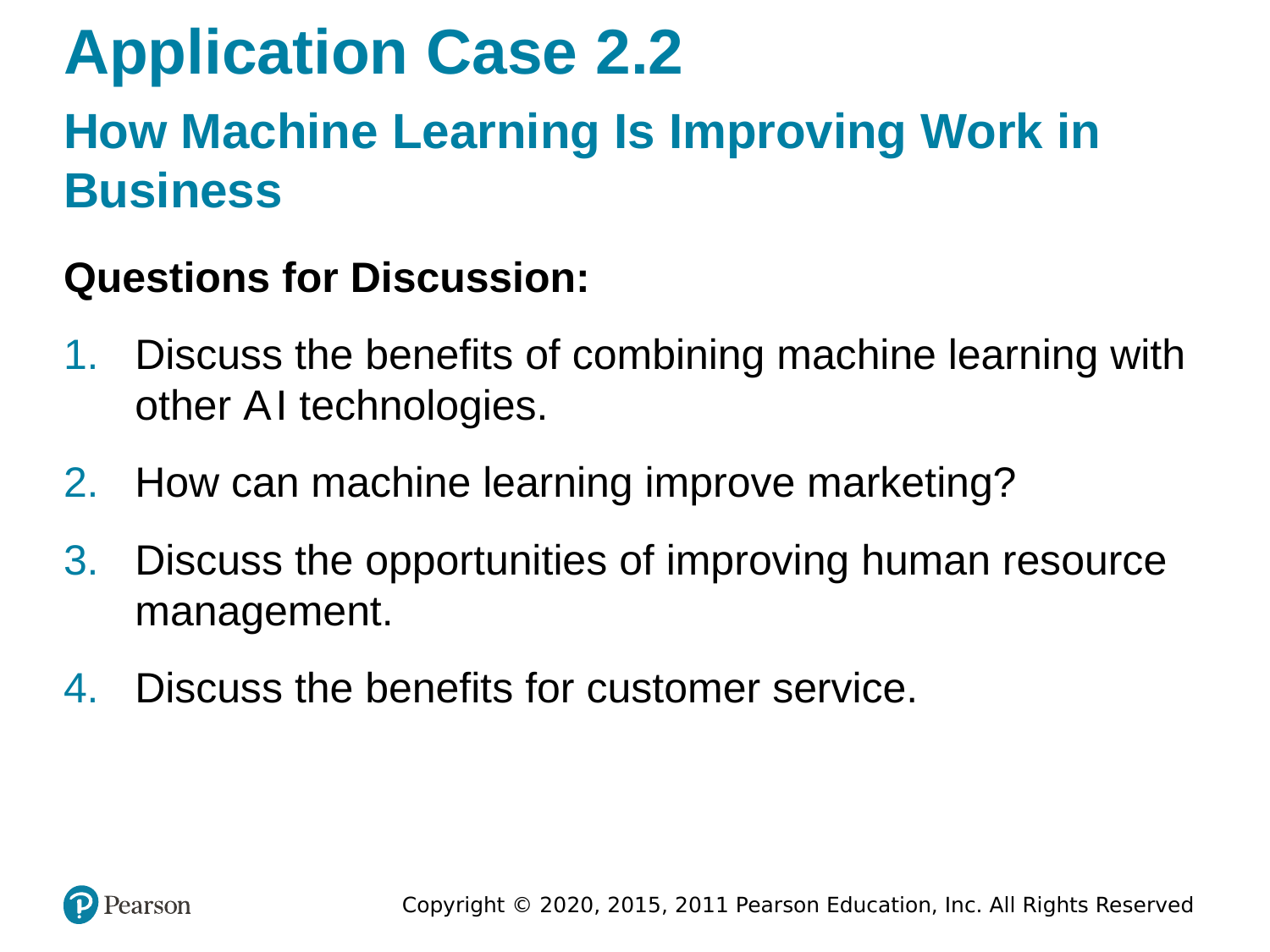

# Application Case 2.2
How Machine Learning Is Improving Work in Business
Questions for Discussion:
Discuss the benefits of combining machine learning with other A I technologies.
How can machine learning improve marketing?
Discuss the opportunities of improving human resource management.
Discuss the benefits for customer service.